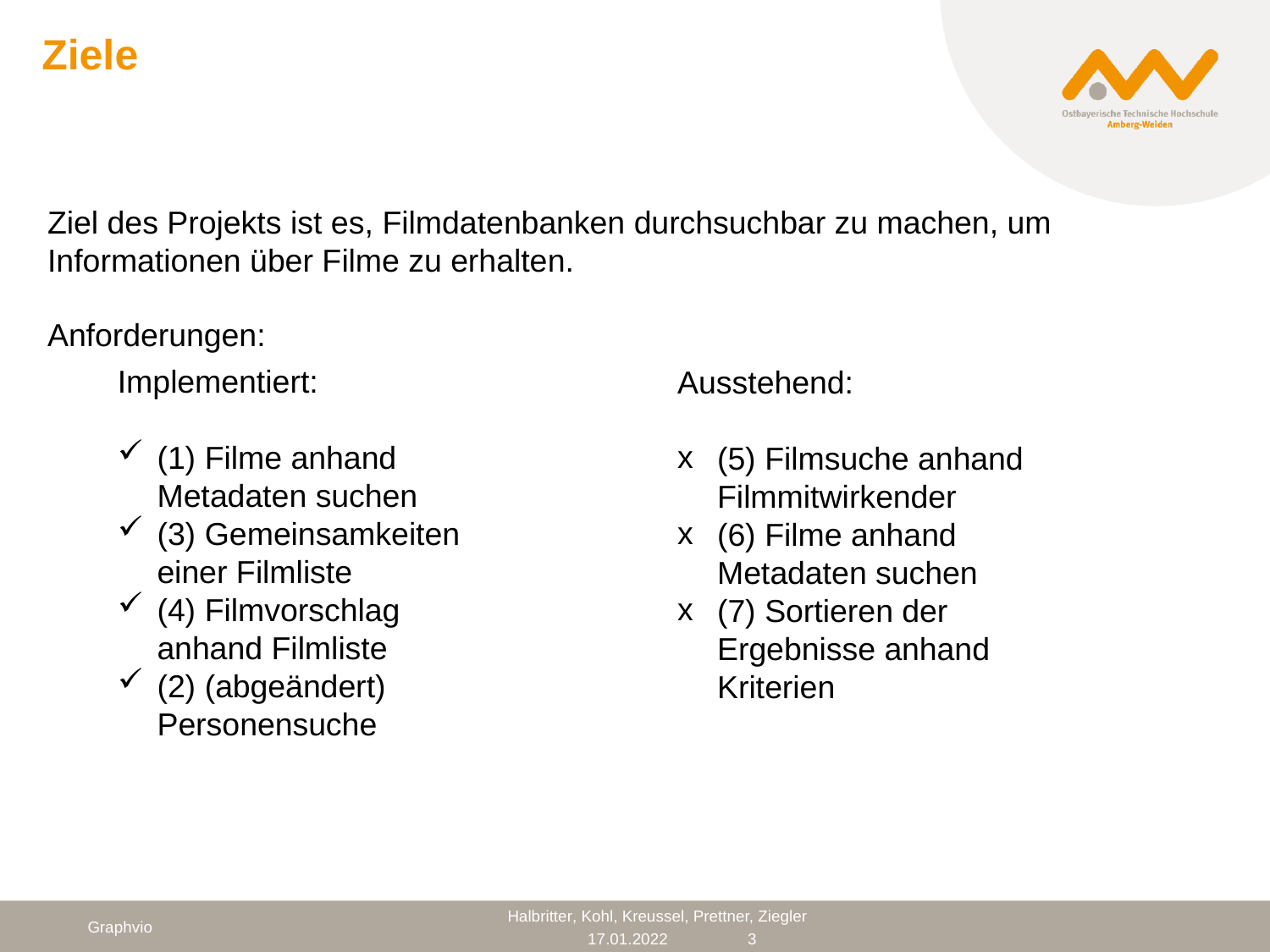

# Ziele
Ziel des Projekts ist es, Filmdatenbanken durchsuchbar zu machen, um Informationen über Filme zu erhalten.
Anforderungen:
Implementiert:

(1) Filme anhand Metadaten suchen
(3) Gemeinsamkeiten einer Filmliste
(4) Filmvorschlag anhand Filmliste
(2) (abgeändert) Personensuche

Ausstehend:

(5) Filmsuche anhand Filmmitwirkender
(6) Filme anhand Metadaten suchen
(7) Sortieren der Ergebnisse anhand Kriterien
Graphvio
Halbritter, Kohl, Kreussel, Prettner, Ziegler
3
17.01.2022